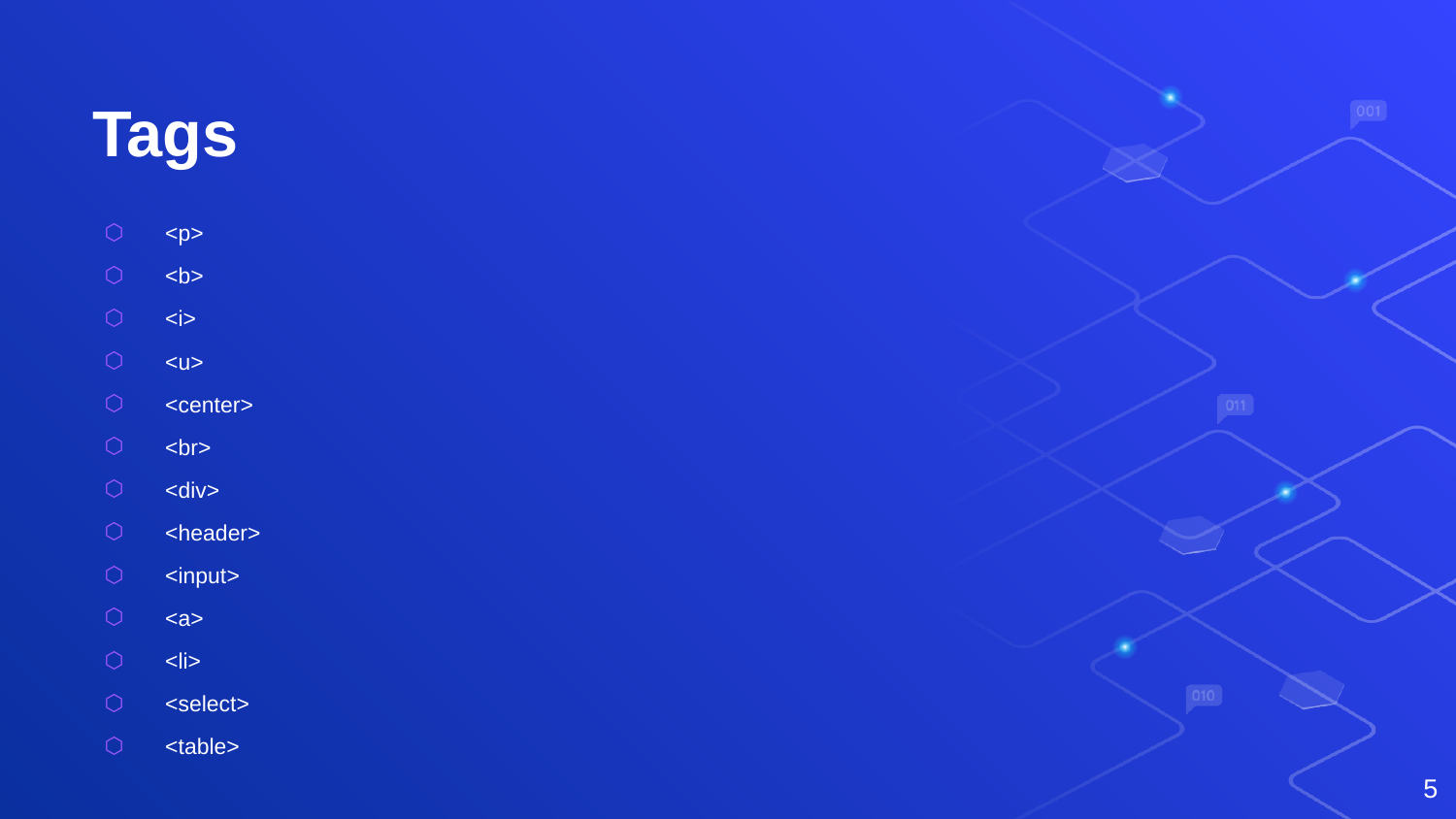

# Tags
<p>
<b>
<i>
<u>
<center>
<br>
<div>
<header>
<input>
<a>
<li>
<select>
<table>

5